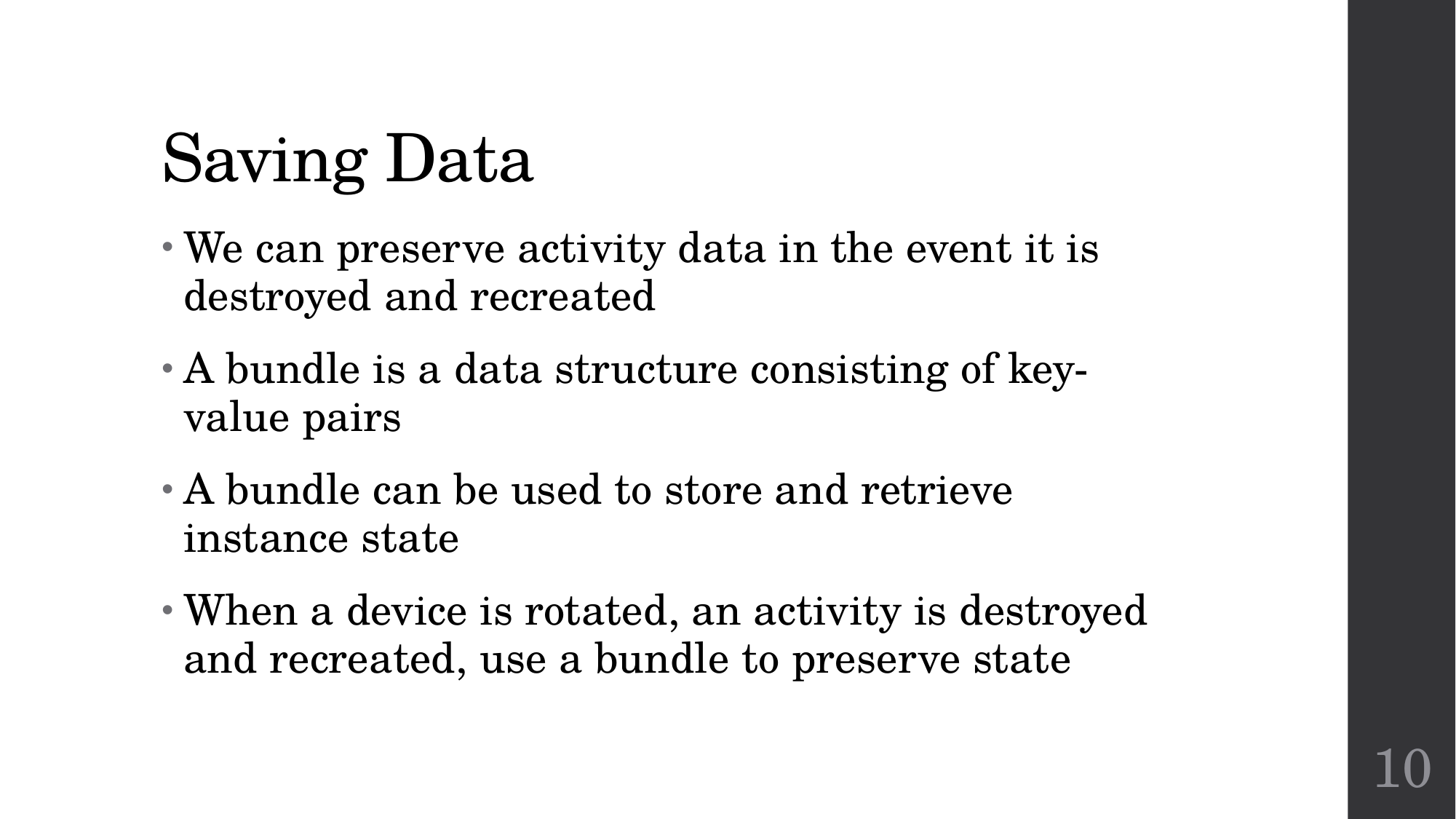

# Saving Data
We can preserve activity data in the event it is destroyed and recreated
A bundle is a data structure consisting of key-value pairs
A bundle can be used to store and retrieve instance state
When a device is rotated, an activity is destroyed and recreated, use a bundle to preserve state
10